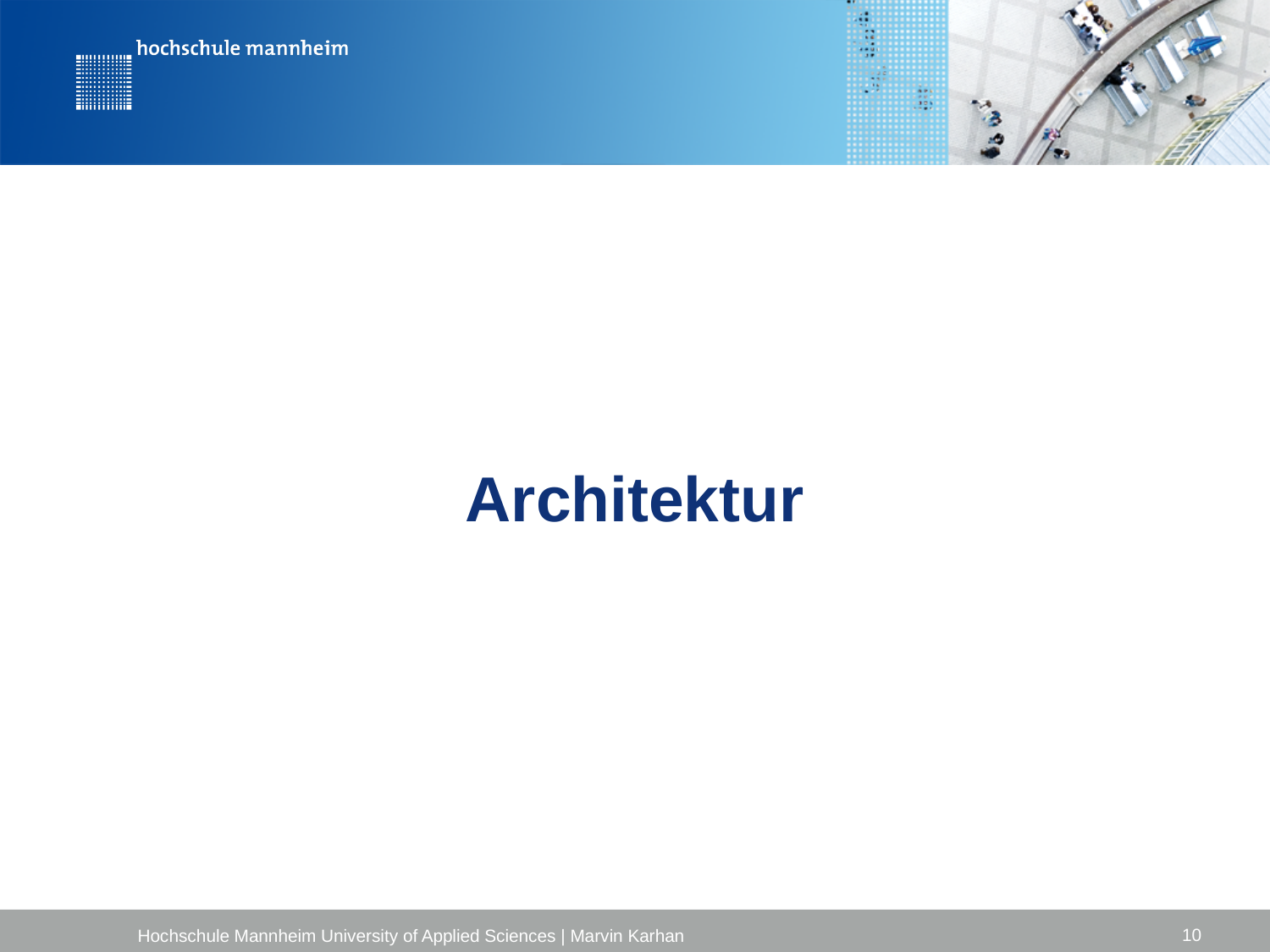

# Architektur
10
Hochschule Mannheim University of Applied Sciences | Marvin Karhan